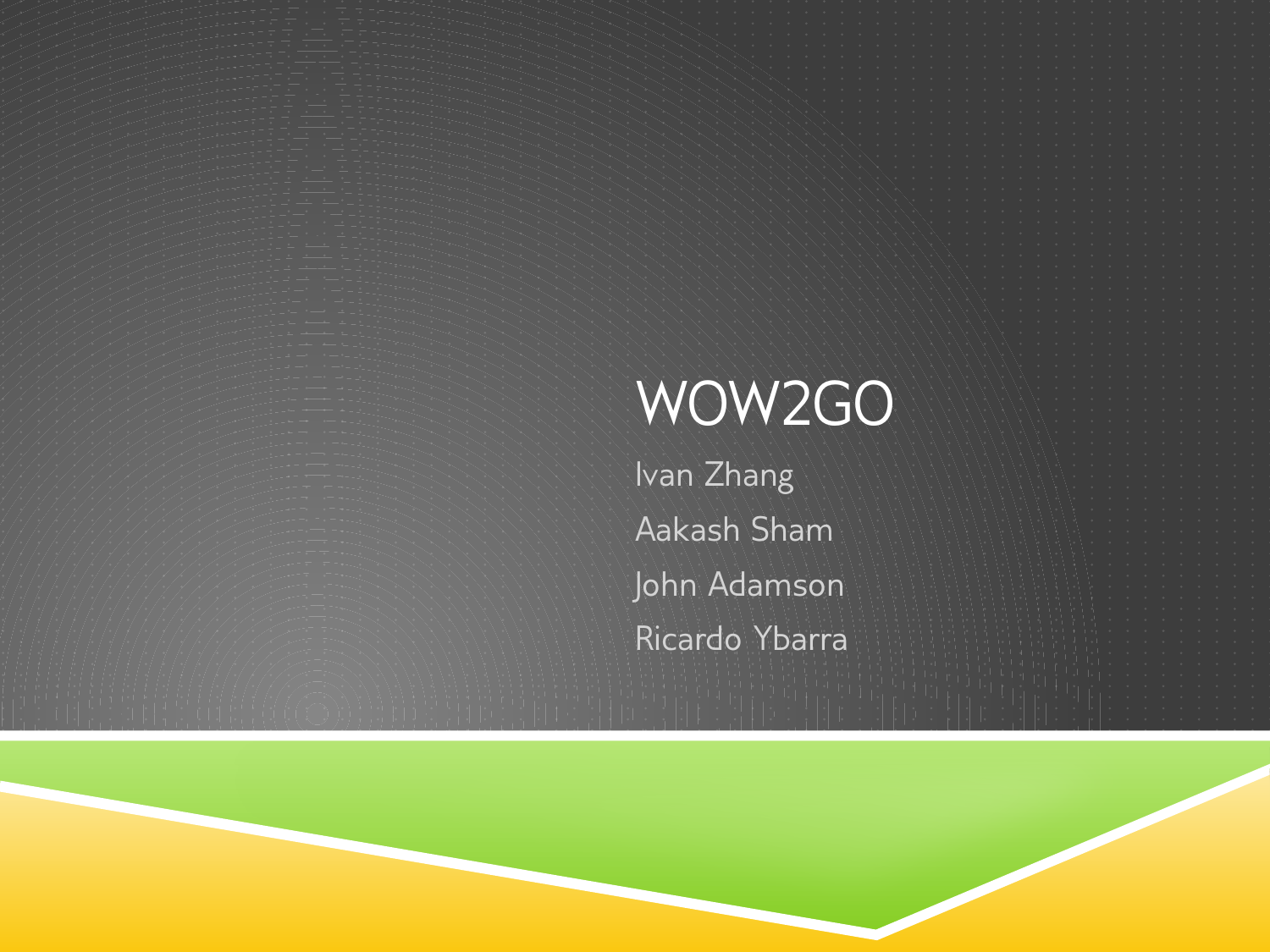

# WOW2GO
Ivan Zhang
Aakash Sham
John Adamson
Ricardo Ybarra